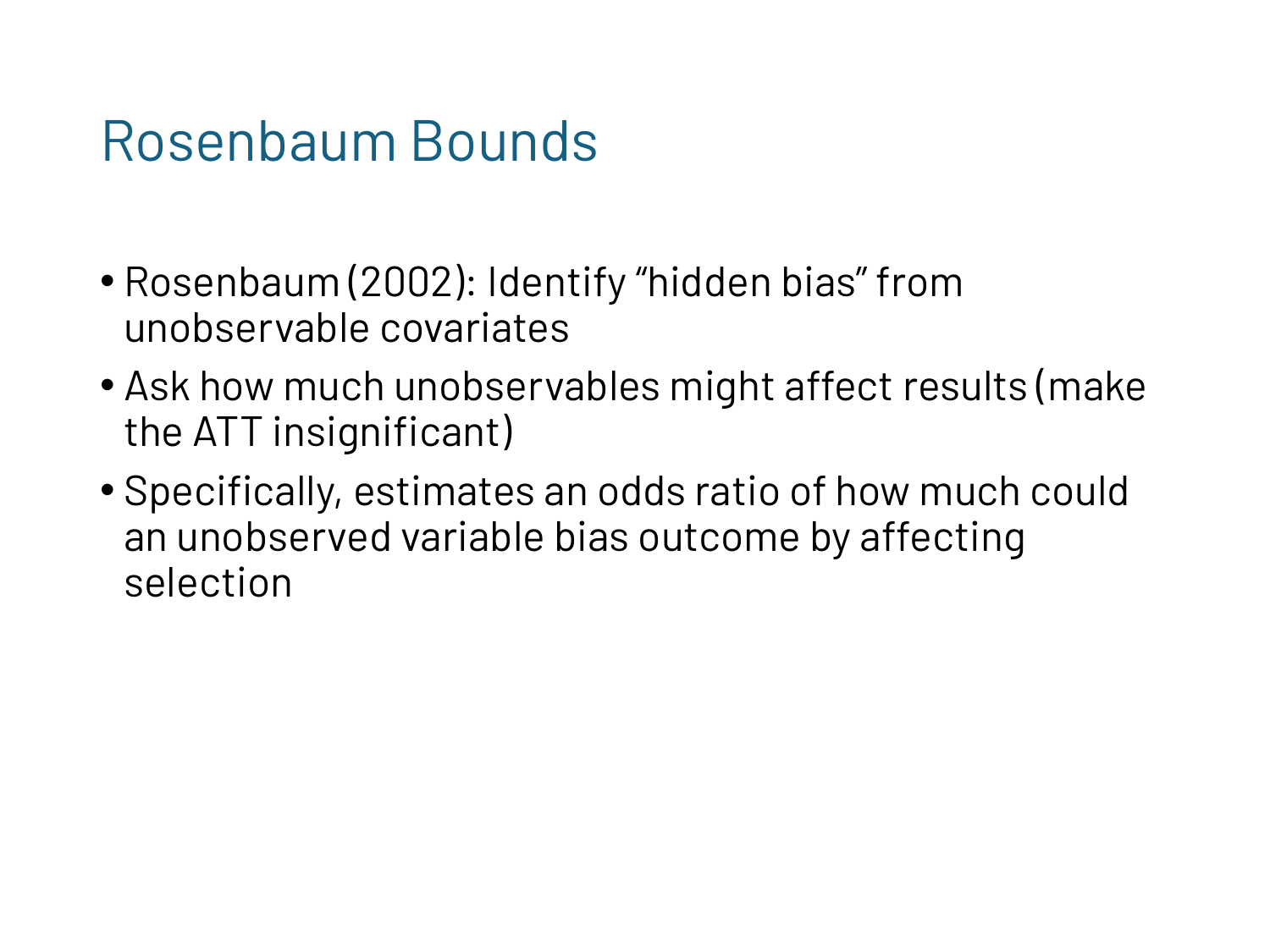

# Rosenbaum Bounds
Rosenbaum (2002): Identify “hidden bias” from unobservable covariates
Ask how much unobservables might affect results (make the ATT insignificant)
Specifically, estimates an odds ratio of how much could an unobserved variable bias outcome by affecting selection